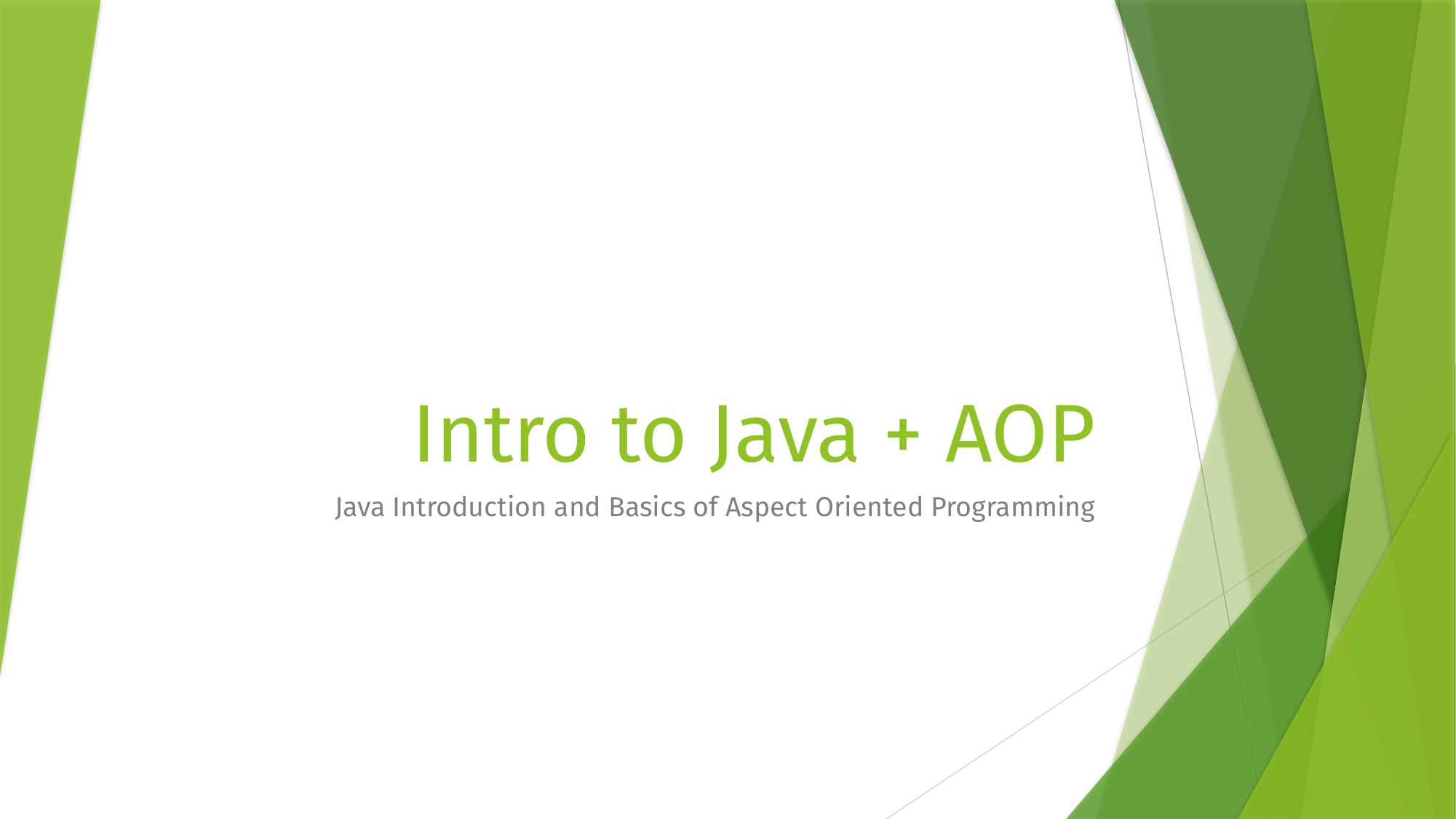

# Intro to Java + AOP
Java Introduction and Basics of Aspect Oriented Programming